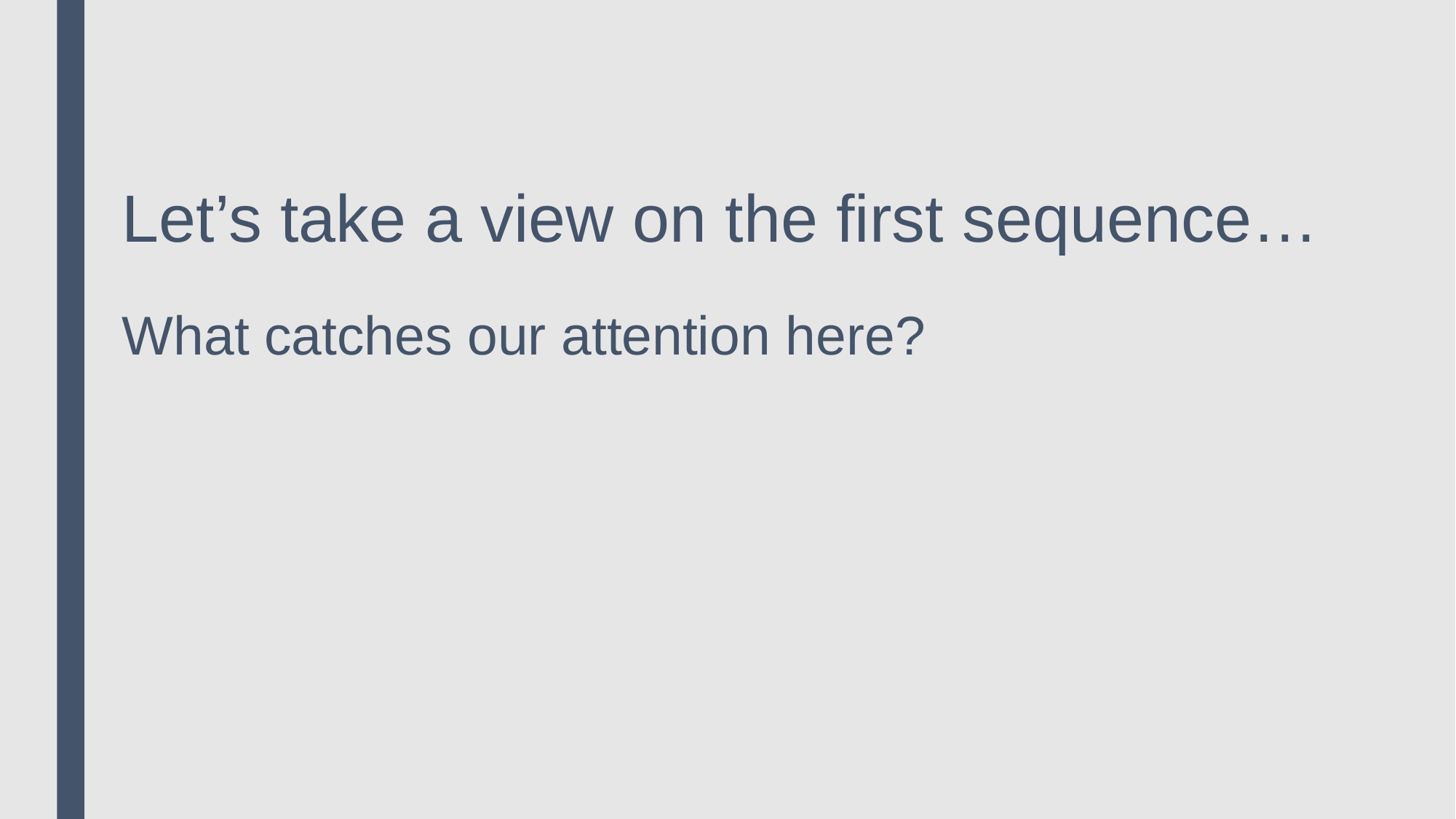

Let’s take a view on the first sequence…

# What catches our attention here?